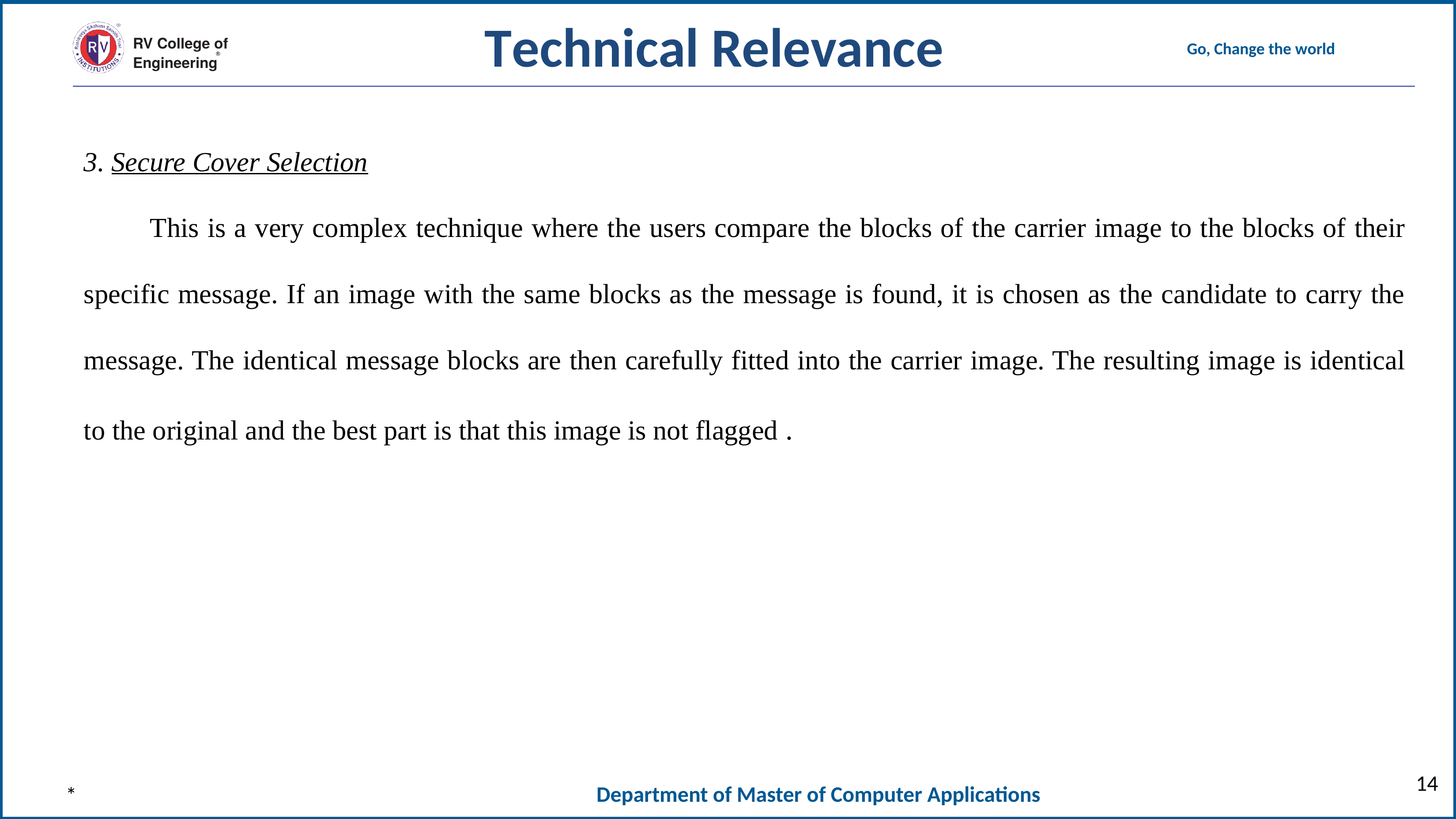

Technical Relevance
3. Secure Cover Selection
	This is a very complex technique where the users compare the blocks of the carrier image to the blocks of their specific message. If an image with the same blocks as the message is found, it is chosen as the candidate to carry the message. The identical message blocks are then carefully fitted into the carrier image. The resulting image is identical to the original and the best part is that this image is not flagged .
14
*